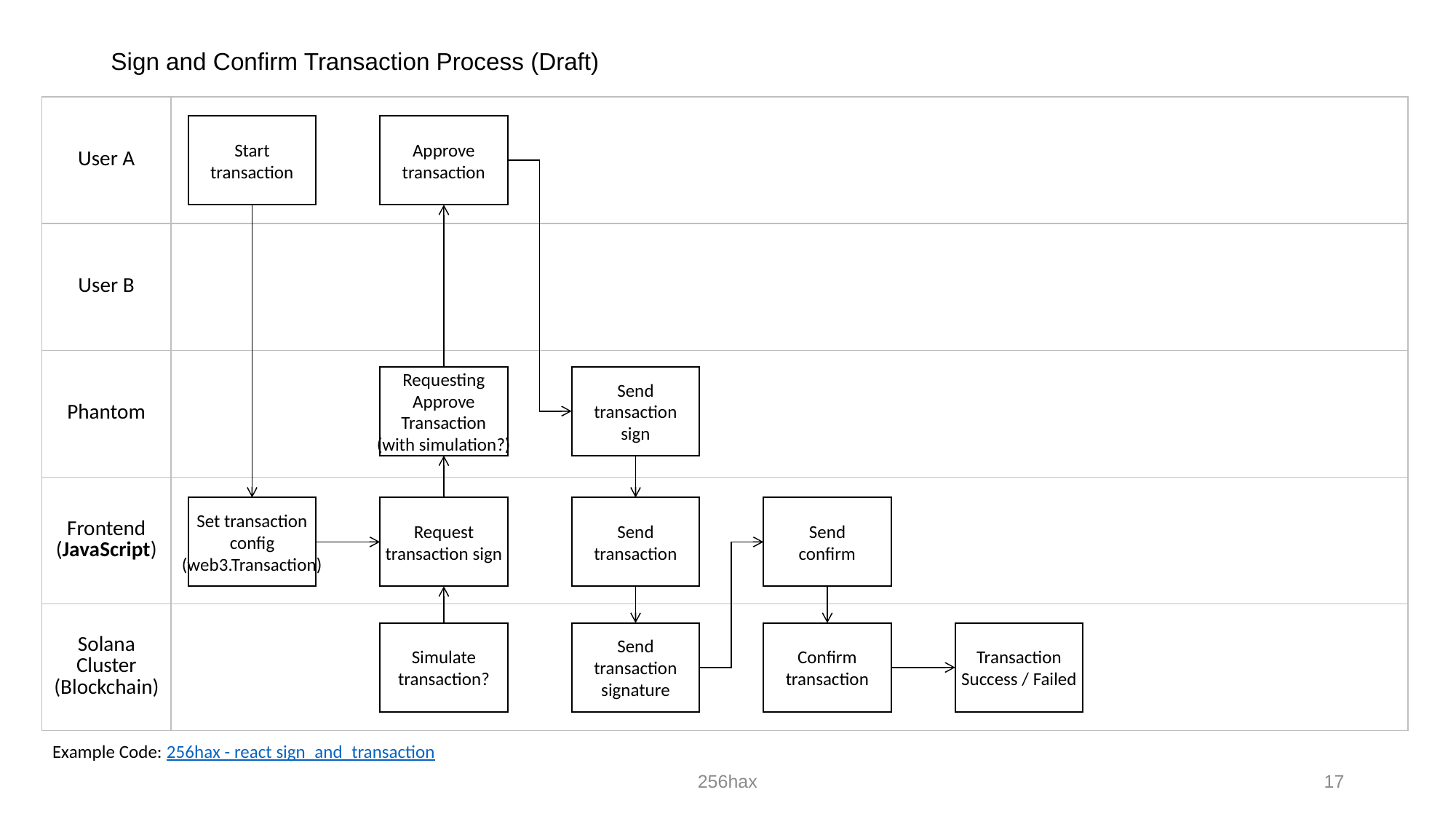

# Sign and Confirm Transaction Process (Draft)
| User A |  |
| --- | --- |
| User B |  |
| Phantom |  |
| Frontend (JavaScript) |  |
| Solana Cluster (Blockchain) |  |
Start
transaction
Approve
transaction
Send transaction
sign
Requesting
Approve
Transaction
(with simulation?)
Send
transaction
Send
confirm
Set transaction
config
(web3.Transaction)
Request
transaction sign
Simulate
transaction?
Send
transaction
signature
Confirm
transaction
Transaction
Success / Failed
Example Code: 256hax - react sign_and_transaction
256hax
17